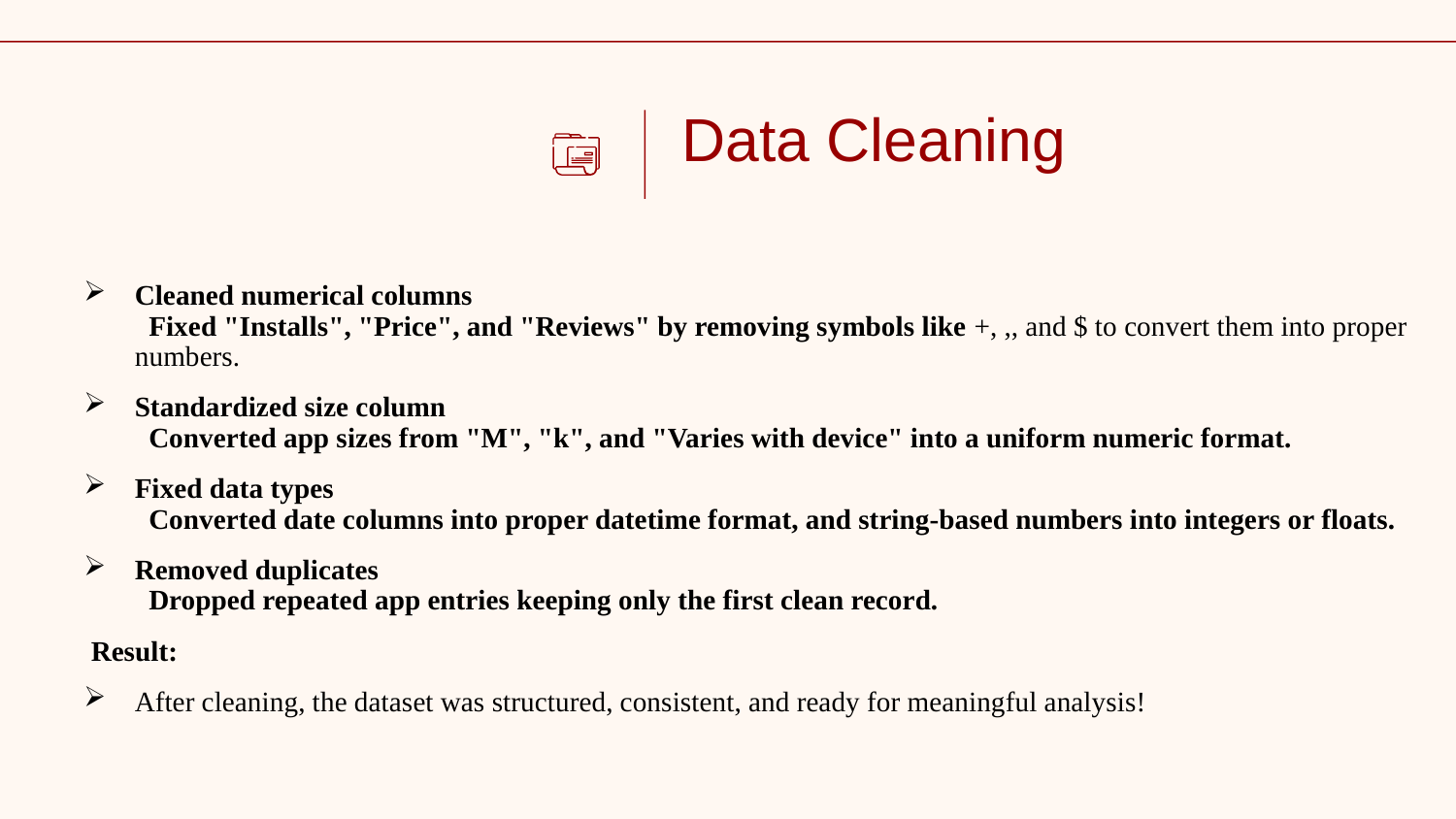

# Data Cleaning

Cleaned numerical columns
  Fixed "Installs", "Price", and "Reviews" by removing symbols like +, ,, and $ to convert them into proper numbers.
Standardized size column
  Converted app sizes from "M", "k", and "Varies with device" into a uniform numeric format.
Fixed data types
  Converted date columns into proper datetime format, and string-based numbers into integers or floats.
Removed duplicates
  Dropped repeated app entries keeping only the first clean record.
 Result:
After cleaning, the dataset was structured, consistent, and ready for meaningful analysis!